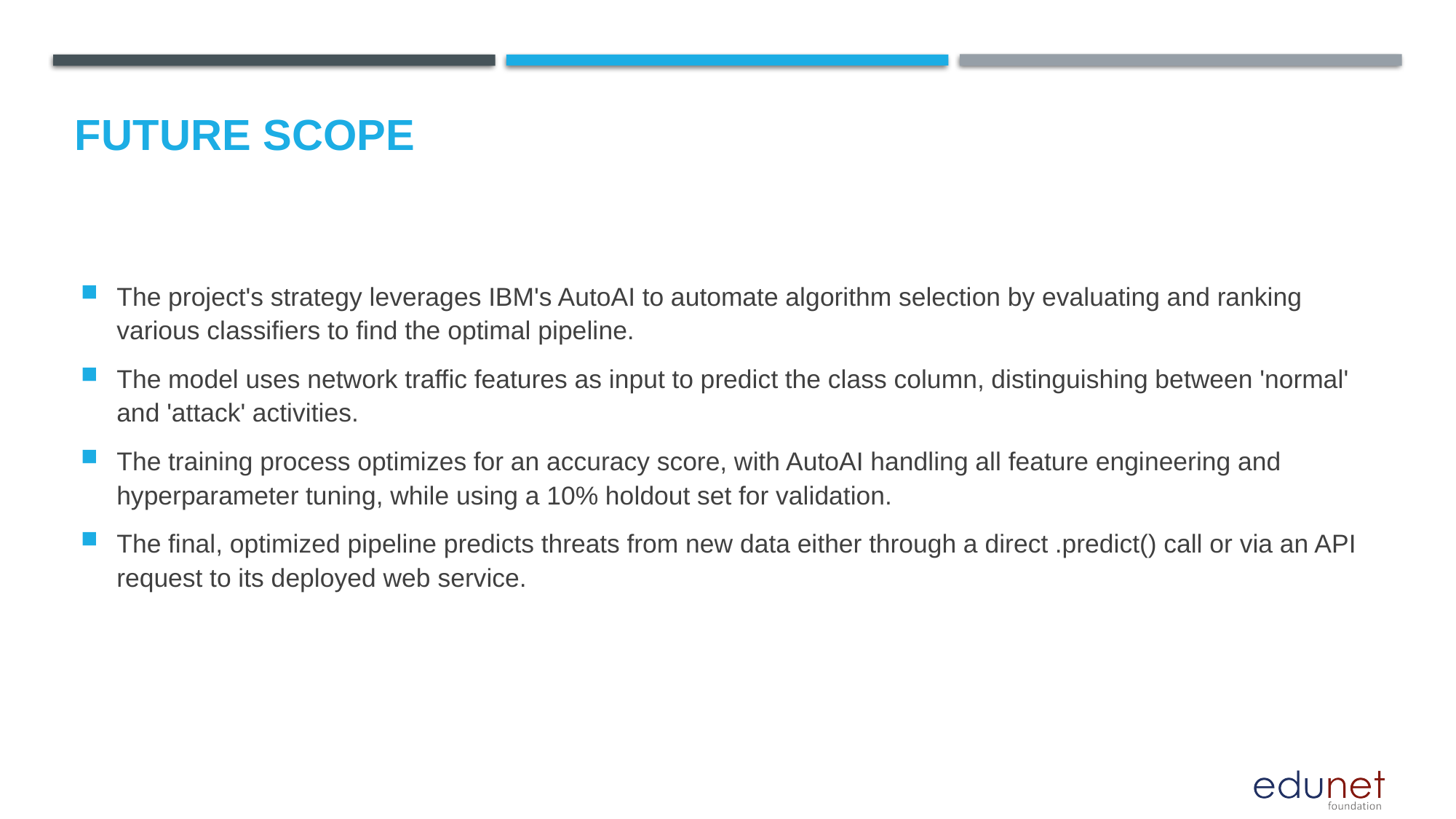

Future scope
The project's strategy leverages IBM's AutoAI to automate algorithm selection by evaluating and ranking various classifiers to find the optimal pipeline.
The model uses network traffic features as input to predict the class column, distinguishing between 'normal' and 'attack' activities.
The training process optimizes for an accuracy score, with AutoAI handling all feature engineering and hyperparameter tuning, while using a 10% holdout set for validation.
The final, optimized pipeline predicts threats from new data either through a direct .predict() call or via an API request to its deployed web service.